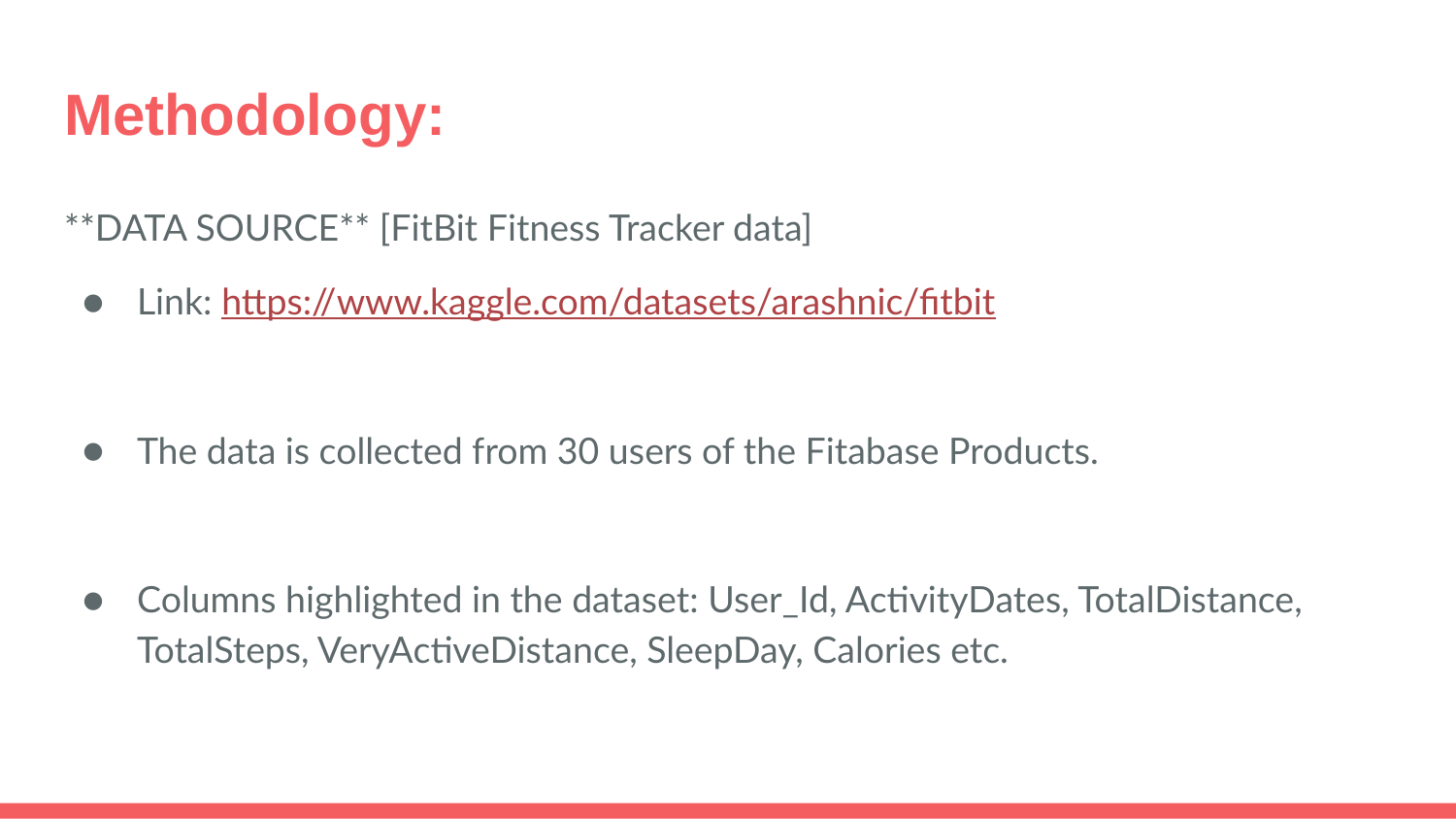

# Methodology:
**DATA SOURCE** [FitBit Fitness Tracker data]
Link: https://www.kaggle.com/datasets/arashnic/fitbit

The data is collected from 30 users of the Fitabase Products.

Columns highlighted in the dataset: User_Id, ActivityDates, TotalDistance, TotalSteps, VeryActiveDistance, SleepDay, Calories etc.